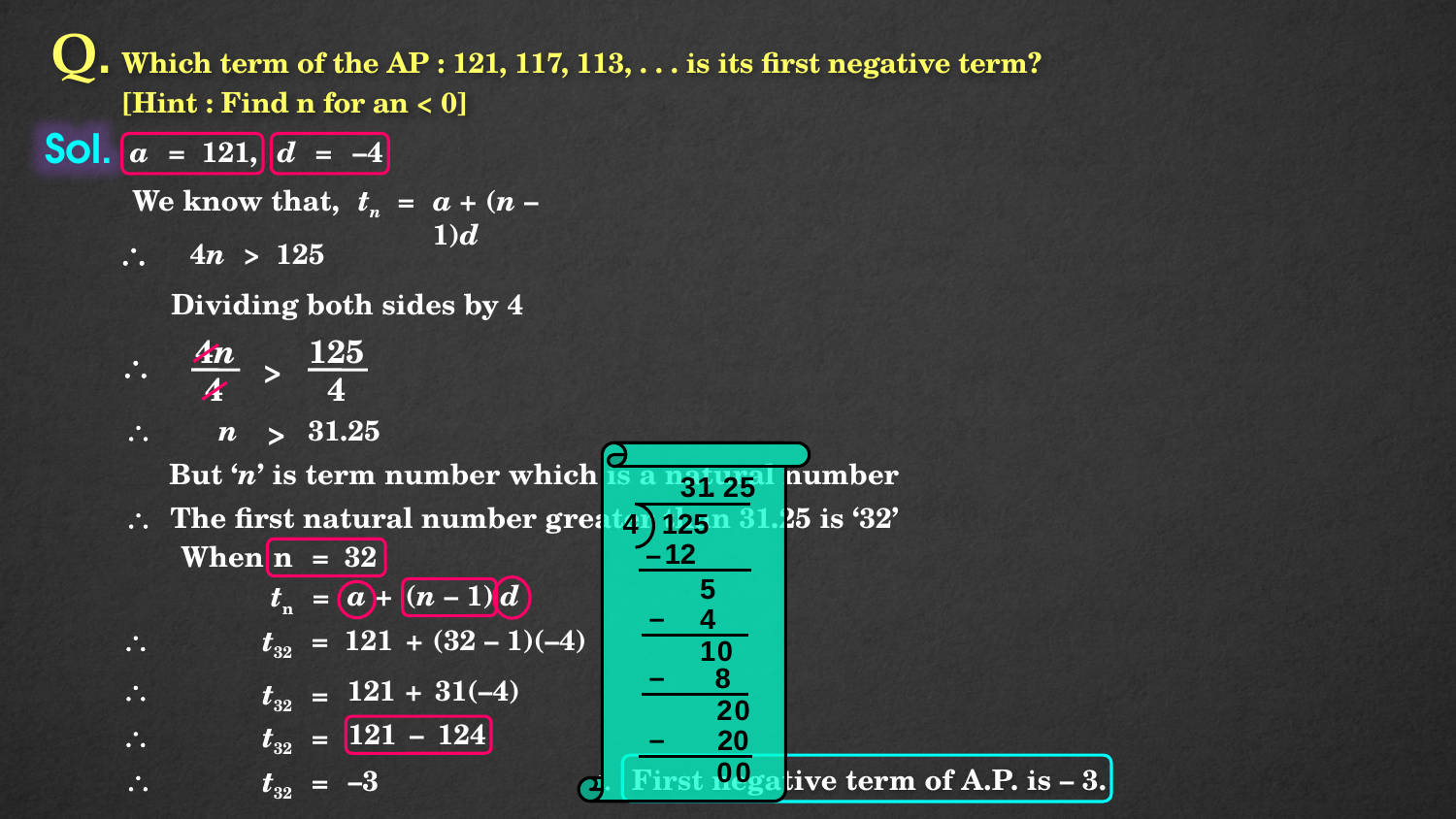

ADDITIONAL EXAMPLE
HOMEWORK
Q. Which term of the AP : 121, 117, 113, . . . is its first negative term?
         [Hint : Find n for an < 0]
Sol.
a
=  121,
d
=
–4

We know that,
tn  =
a + (n – 1)d
∴
4n
>
125
Dividing both sides by 4
4n
125
∴
>
4
4
∴
n
31.25
 >

But ‘n’ is term number which is a natural number
3
1
.
2
5
∴
The first natural number greater than 31.25 is ‘32’
4
125

12
–
When
n
=
32

5
 a
+
(n – 1)
d
 tn
=

–
4
∴
t32
=
 121
+
(32 – 1)
(–4)
1
0
–
8
∴
 121
+
31
(–4)
t32
=
2
0
121
–
124
∴
t32
=
–
20

0
0
∴
First negative term of A.P. is – 3.

∴
–3
t32
=